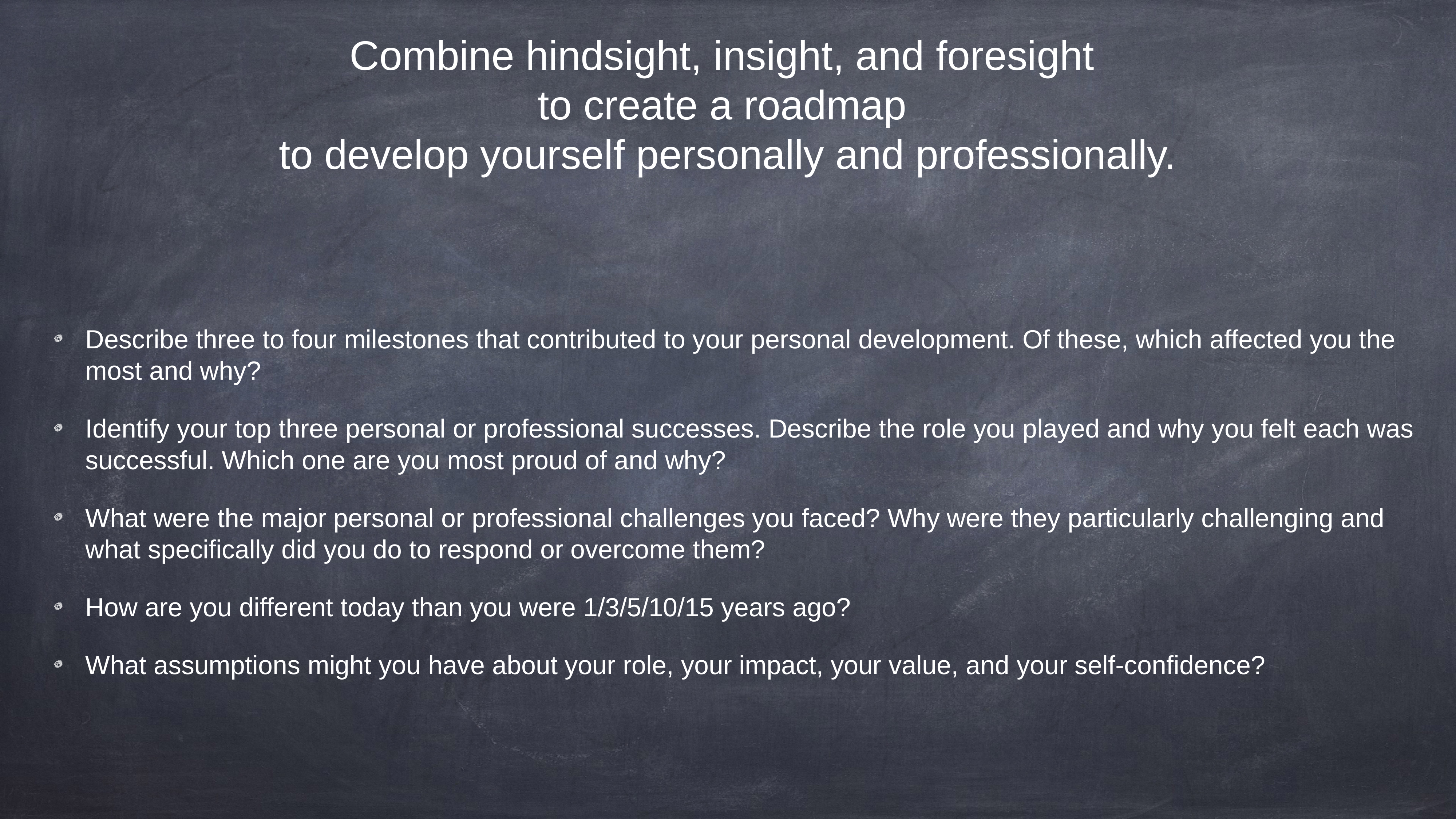

# Combine hindsight, insight, and foresight
to create a roadmap
to develop yourself personally and professionally.
Describe three to four milestones that contributed to your personal development. Of these, which affected you the most and why?
Identify your top three personal or professional successes. Describe the role you played and why you felt each was successful. Which one are you most proud of and why?
What were the major personal or professional challenges you faced? Why were they particularly challenging and what specifically did you do to respond or overcome them?
How are you different today than you were 1/3/5/10/15 years ago?
What assumptions might you have about your role, your impact, your value, and your self-confidence?